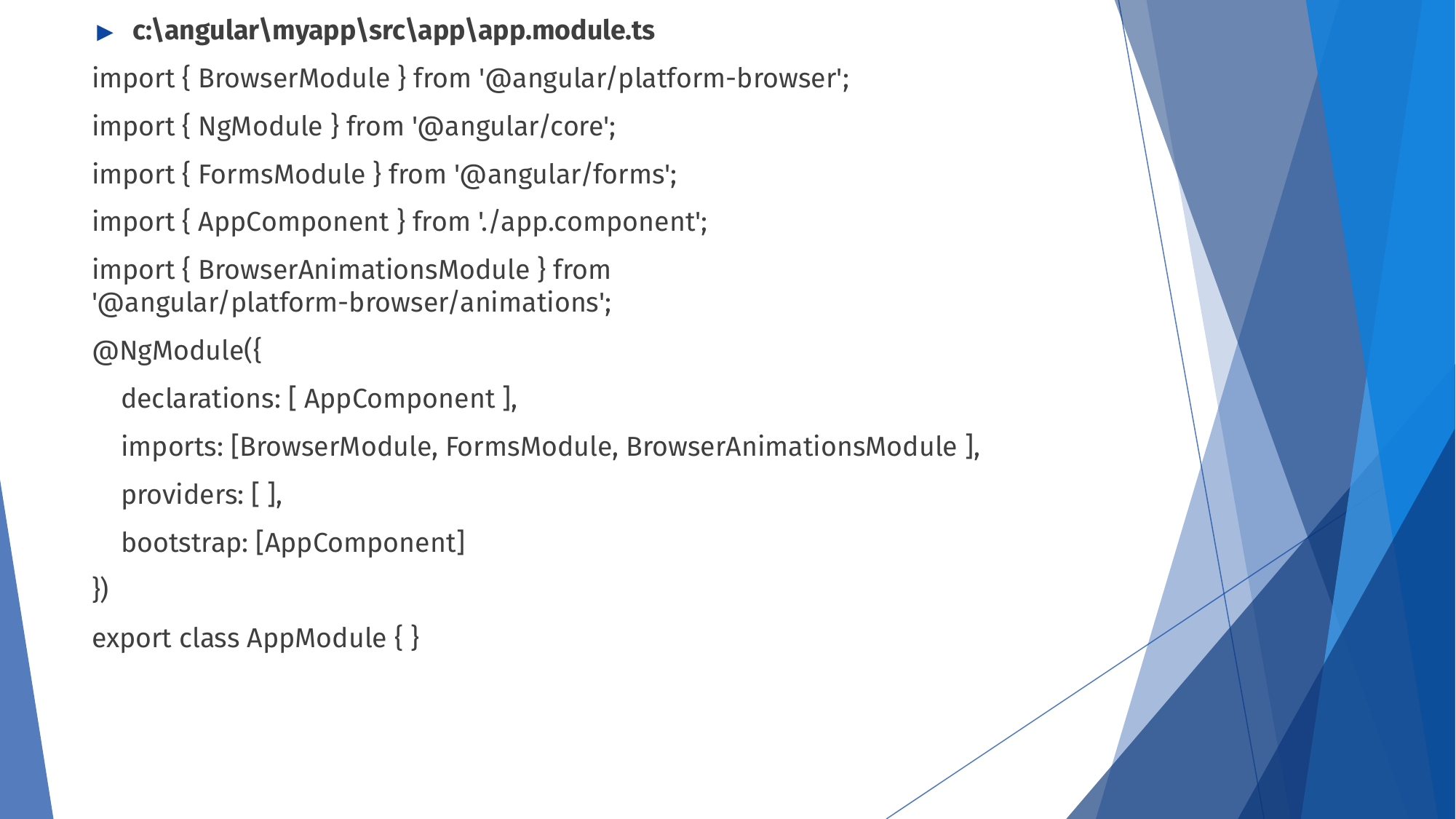

c:\angular\myapp\src\app\app.module.ts
import { BrowserModule } from '@angular/platform-browser';
import { NgModule } from '@angular/core';
import { FormsModule } from '@angular/forms';
import { AppComponent } from './app.component';
import { BrowserAnimationsModule } from '@angular/platform-browser/animations';
@NgModule({
    declarations: [ AppComponent ],
    imports: [BrowserModule, FormsModule, BrowserAnimationsModule ],
    providers: [ ],
    bootstrap: [AppComponent]
})
export class AppModule { }